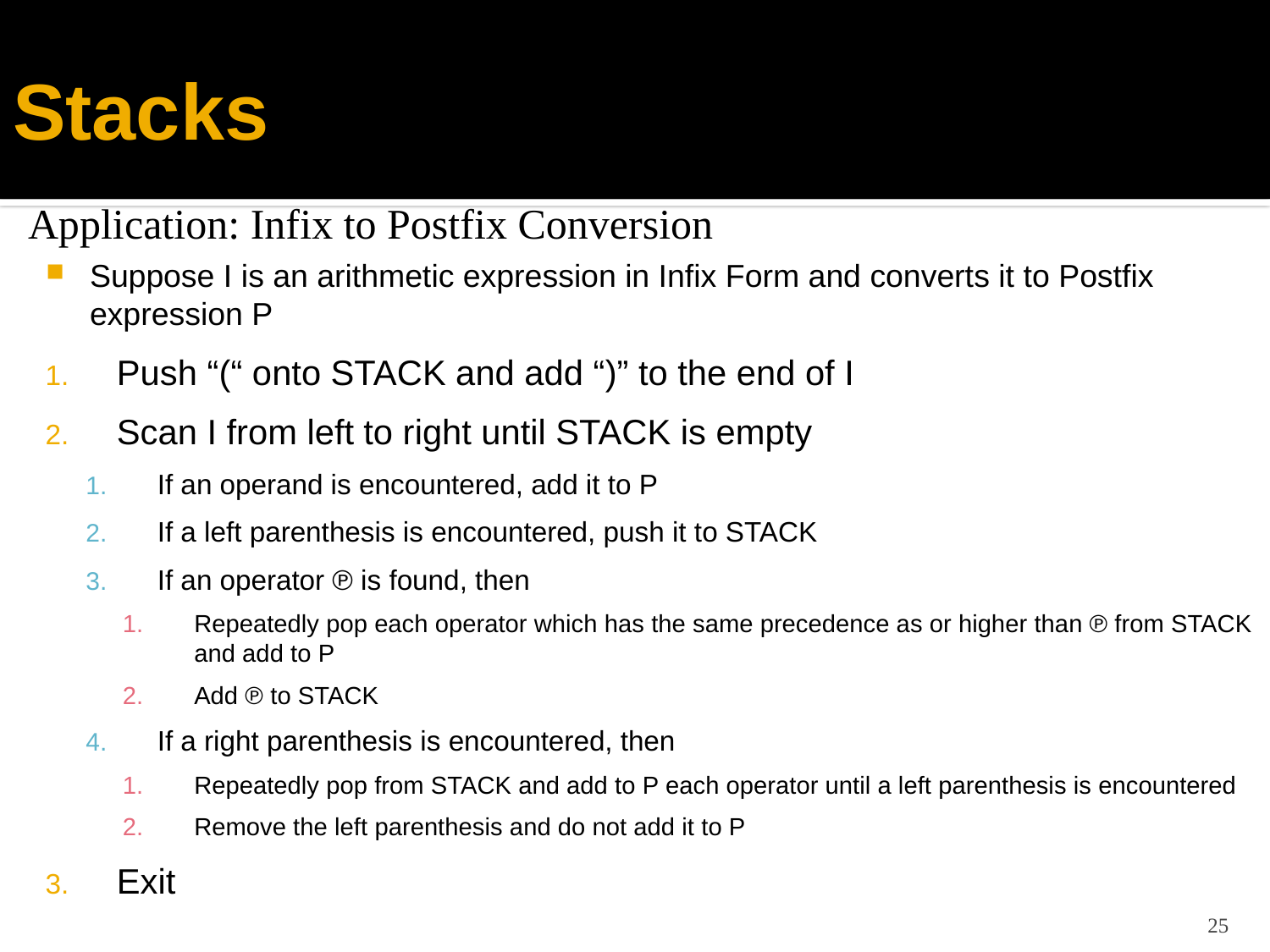

# Stacks
Application: Infix to Postfix Conversion
Suppose I is an arithmetic expression in Infix Form and converts it to Postfix expression P
Push “(“ onto STACK and add “)” to the end of I
Scan I from left to right until STACK is empty
If an operand is encountered, add it to P
If a left parenthesis is encountered, push it to STACK
If an operator ℗ is found, then
Repeatedly pop each operator which has the same precedence as or higher than ℗ from STACK and add to P
Add ℗ to STACK
If a right parenthesis is encountered, then
Repeatedly pop from STACK and add to P each operator until a left parenthesis is encountered
Remove the left parenthesis and do not add it to P
Exit
25